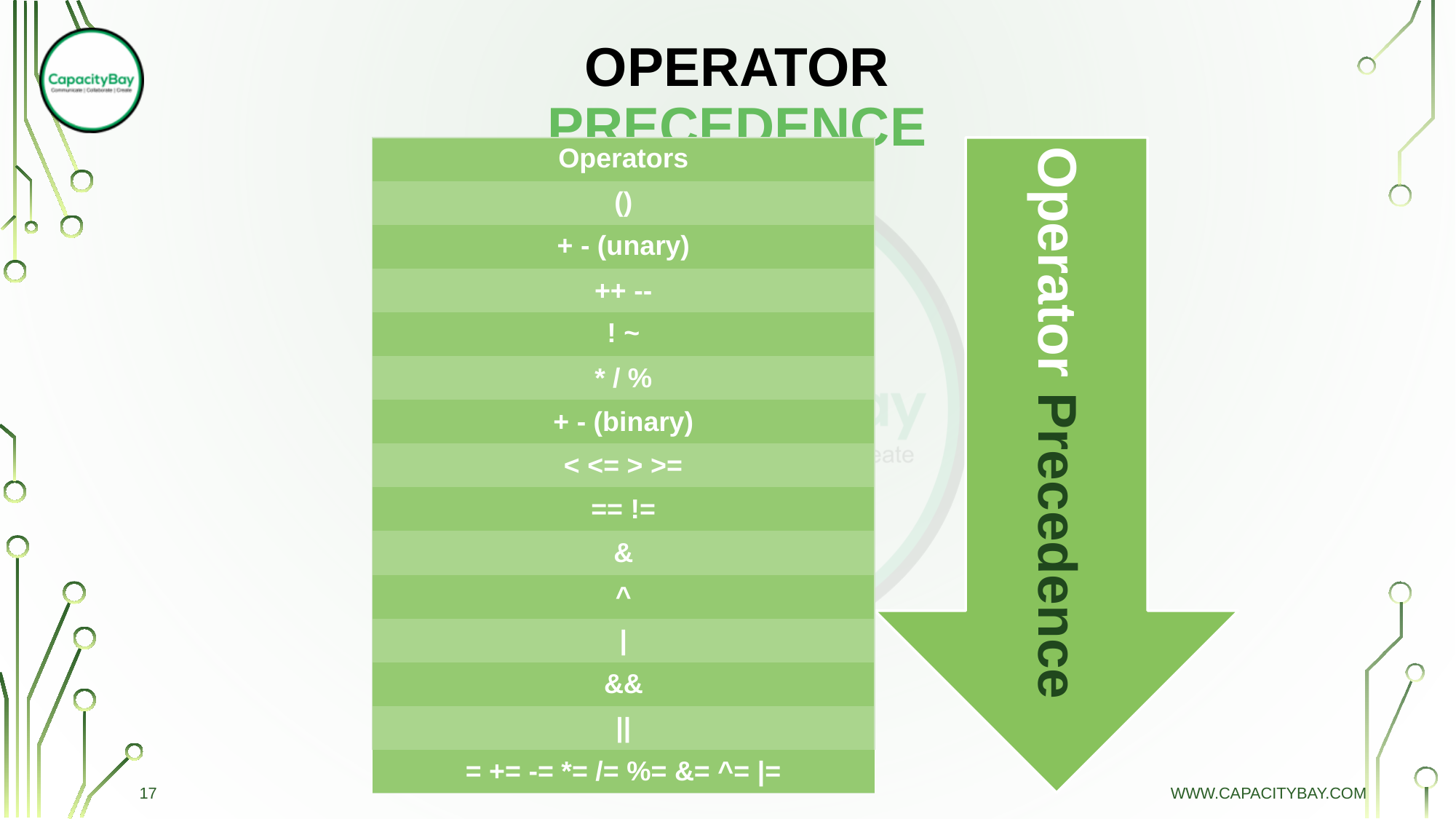

# Operator Precedence
| Operators |
| --- |
| () |
| + - (unary) |
| ++ -- |
| ! ~ |
| \* / % |
| + - (binary) |
| < <= > >= |
| == != |
| & |
| ^ |
| | |
| && |
| || |
| = += -= \*= /= %= &= ^= |= |

Operator Precedence
17
www.capacitybay.com